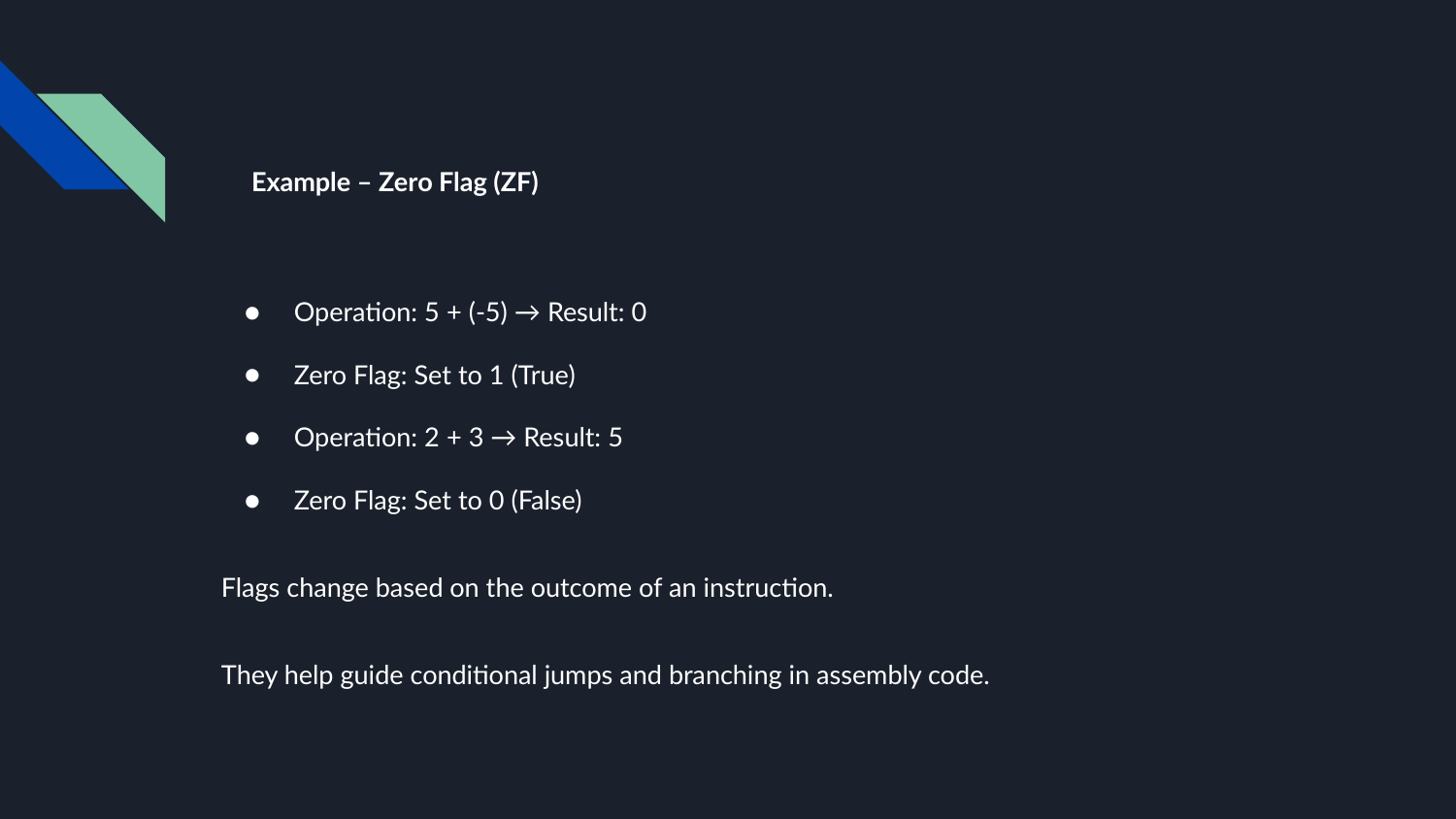

Example – Zero Flag (ZF)
Operation: 5 + (-5) → Result: 0
Zero Flag: Set to 1 (True)
Operation: 2 + 3 → Result: 5
Zero Flag: Set to 0 (False)
Flags change based on the outcome of an instruction.
They help guide conditional jumps and branching in assembly code.